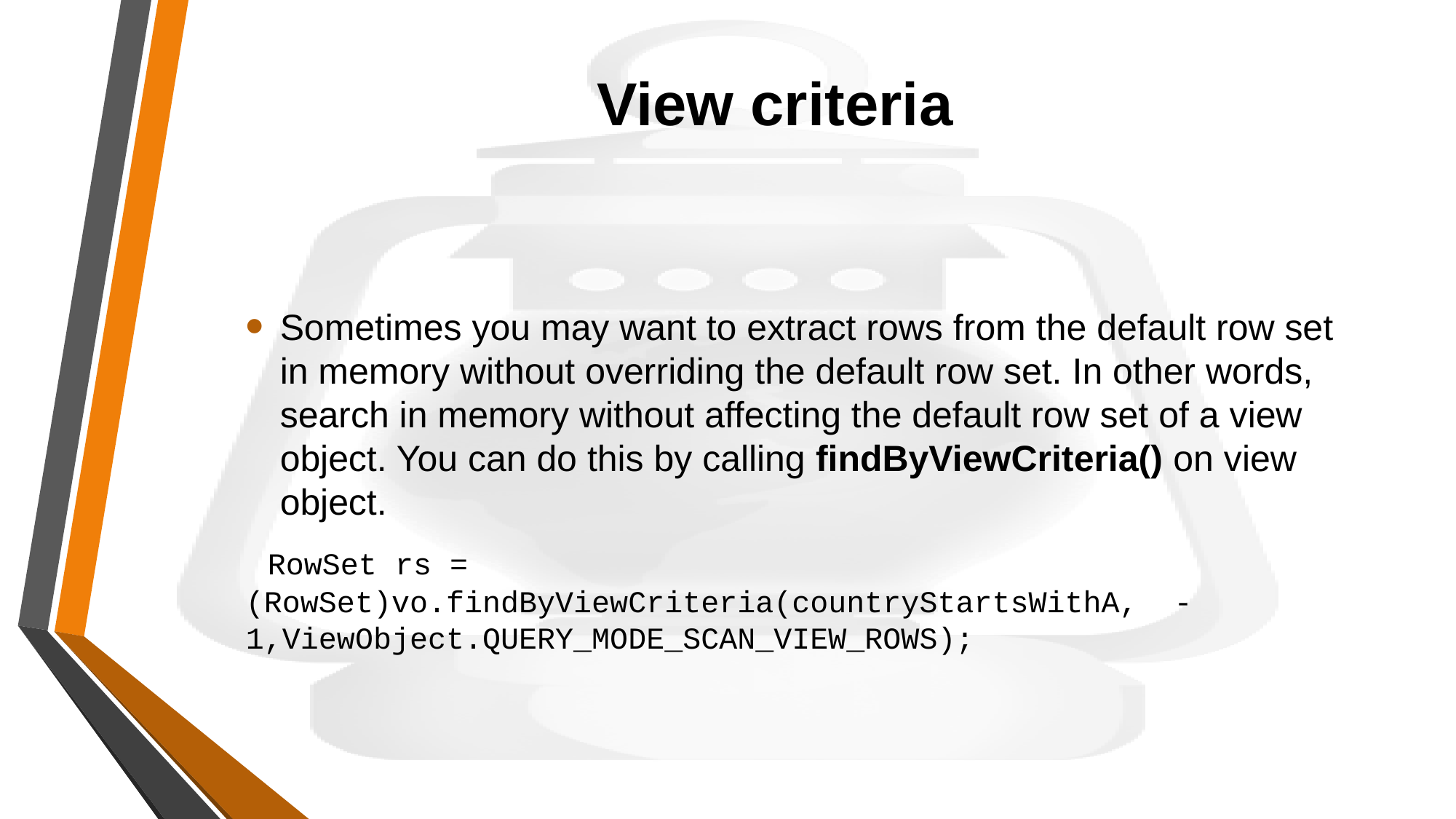

# View criteria
Sometimes you may want to extract rows from the default row set in memory without overriding the default row set. In other words, search in memory without affecting the default row set of a view object. You can do this by calling findByViewCriteria() on view object.
 RowSet rs = (RowSet)vo.findByViewCriteria(countryStartsWithA,  -1,ViewObject.QUERY_MODE_SCAN_VIEW_ROWS);